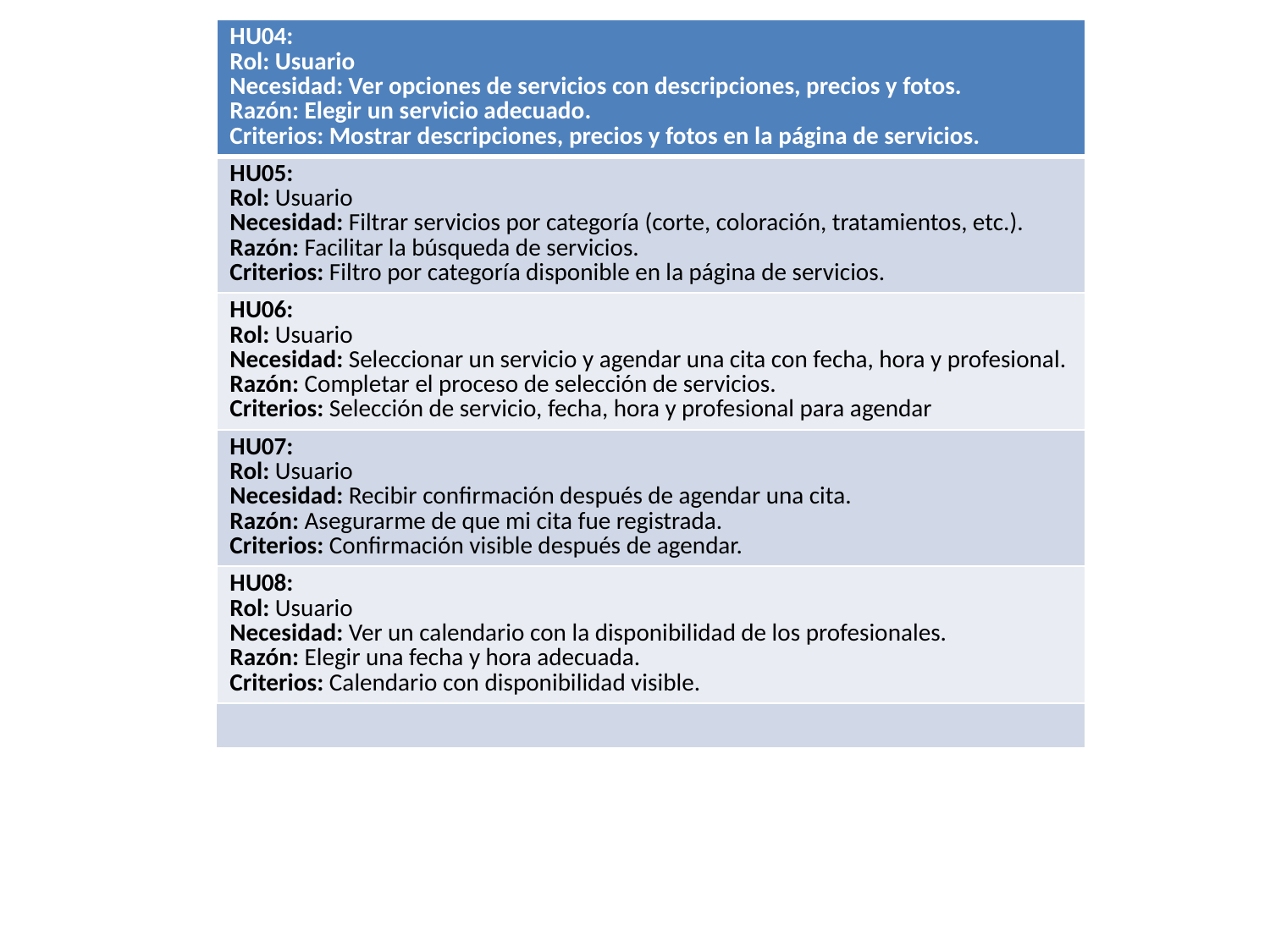

| HU04: Rol: Usuario Necesidad: Ver opciones de servicios con descripciones, precios y fotos. Razón: Elegir un servicio adecuado. Criterios: Mostrar descripciones, precios y fotos en la página de servicios. |
| --- |
| HU05: Rol: Usuario Necesidad: Filtrar servicios por categoría (corte, coloración, tratamientos, etc.). Razón: Facilitar la búsqueda de servicios. Criterios: Filtro por categoría disponible en la página de servicios. |
| HU06: Rol: Usuario Necesidad: Seleccionar un servicio y agendar una cita con fecha, hora y profesional. Razón: Completar el proceso de selección de servicios. Criterios: Selección de servicio, fecha, hora y profesional para agendar |
| HU07: Rol: Usuario Necesidad: Recibir confirmación después de agendar una cita. Razón: Asegurarme de que mi cita fue registrada. Criterios: Confirmación visible después de agendar. |
| HU08: Rol: Usuario Necesidad: Ver un calendario con la disponibilidad de los profesionales. Razón: Elegir una fecha y hora adecuada. Criterios: Calendario con disponibilidad visible. |
|  |